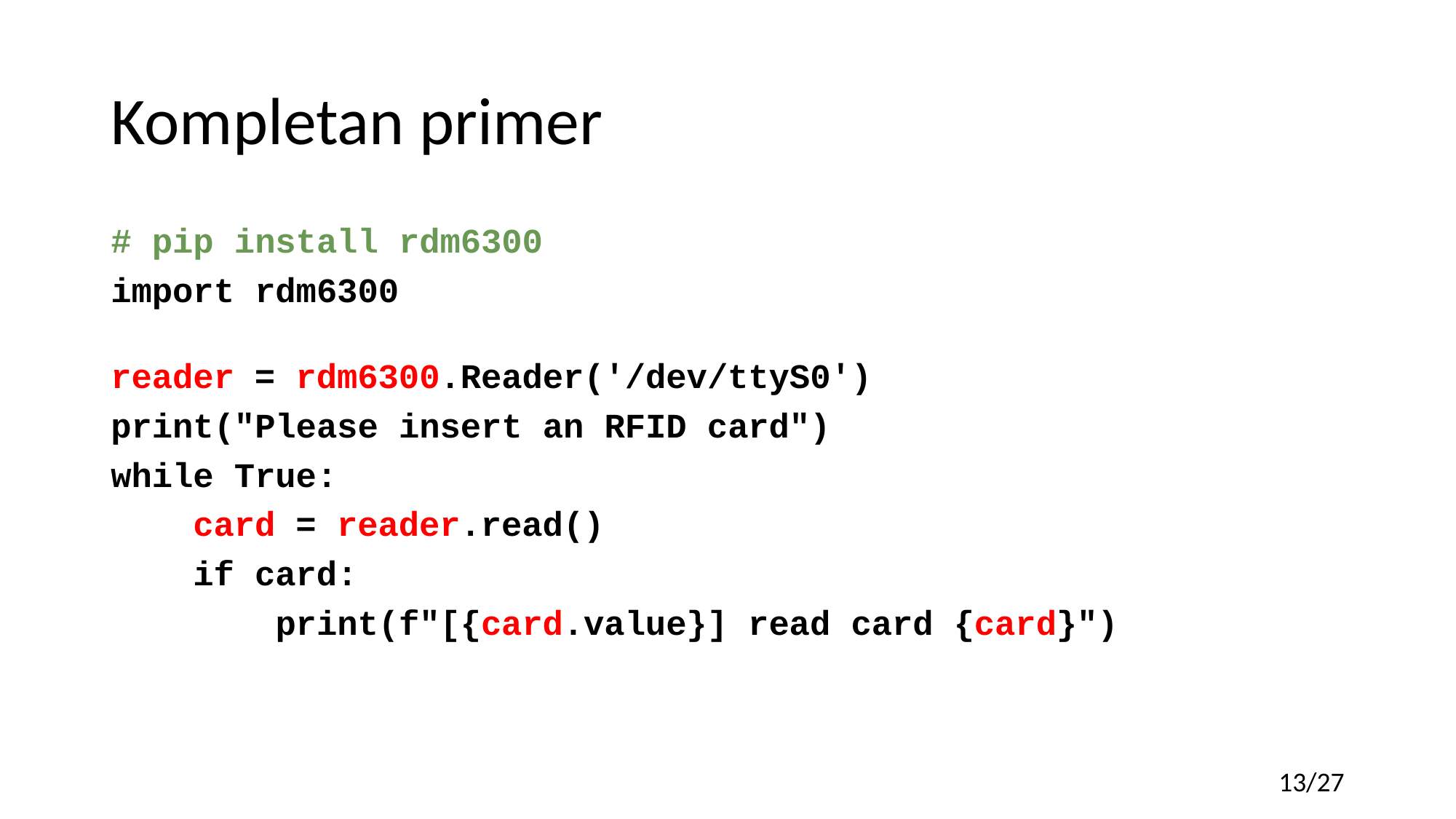

# Kompletan primer
# pip install rdm6300
import rdm6300
reader = rdm6300.Reader('/dev/ttyS0')
print("Please insert an RFID card")
while True:
    card = reader.read()
    if card:
        print(f"[{card.value}] read card {card}")